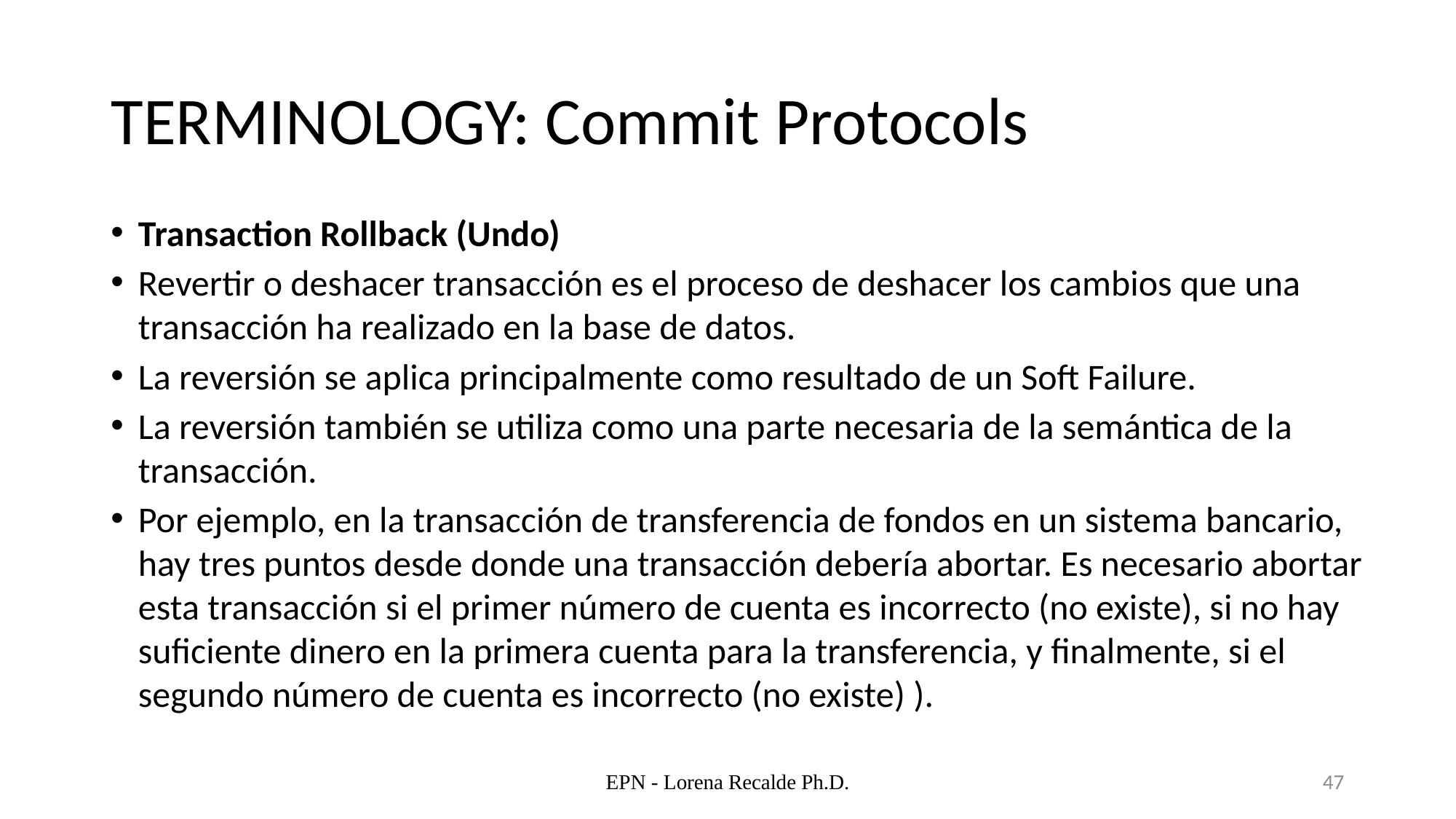

# TERMINOLOGY: Commit Protocols
Transaction Rollback (Undo)
Revertir o deshacer transacción es el proceso de deshacer los cambios que una transacción ha realizado en la base de datos.
La reversión se aplica principalmente como resultado de un Soft Failure.
La reversión también se utiliza como una parte necesaria de la semántica de la transacción.
Por ejemplo, en la transacción de transferencia de fondos en un sistema bancario, hay tres puntos desde donde una transacción debería abortar. Es necesario abortar esta transacción si el primer número de cuenta es incorrecto (no existe), si no hay suficiente dinero en la primera cuenta para la transferencia, y finalmente, si el segundo número de cuenta es incorrecto (no existe) ).

EPN - Lorena Recalde Ph.D.
47